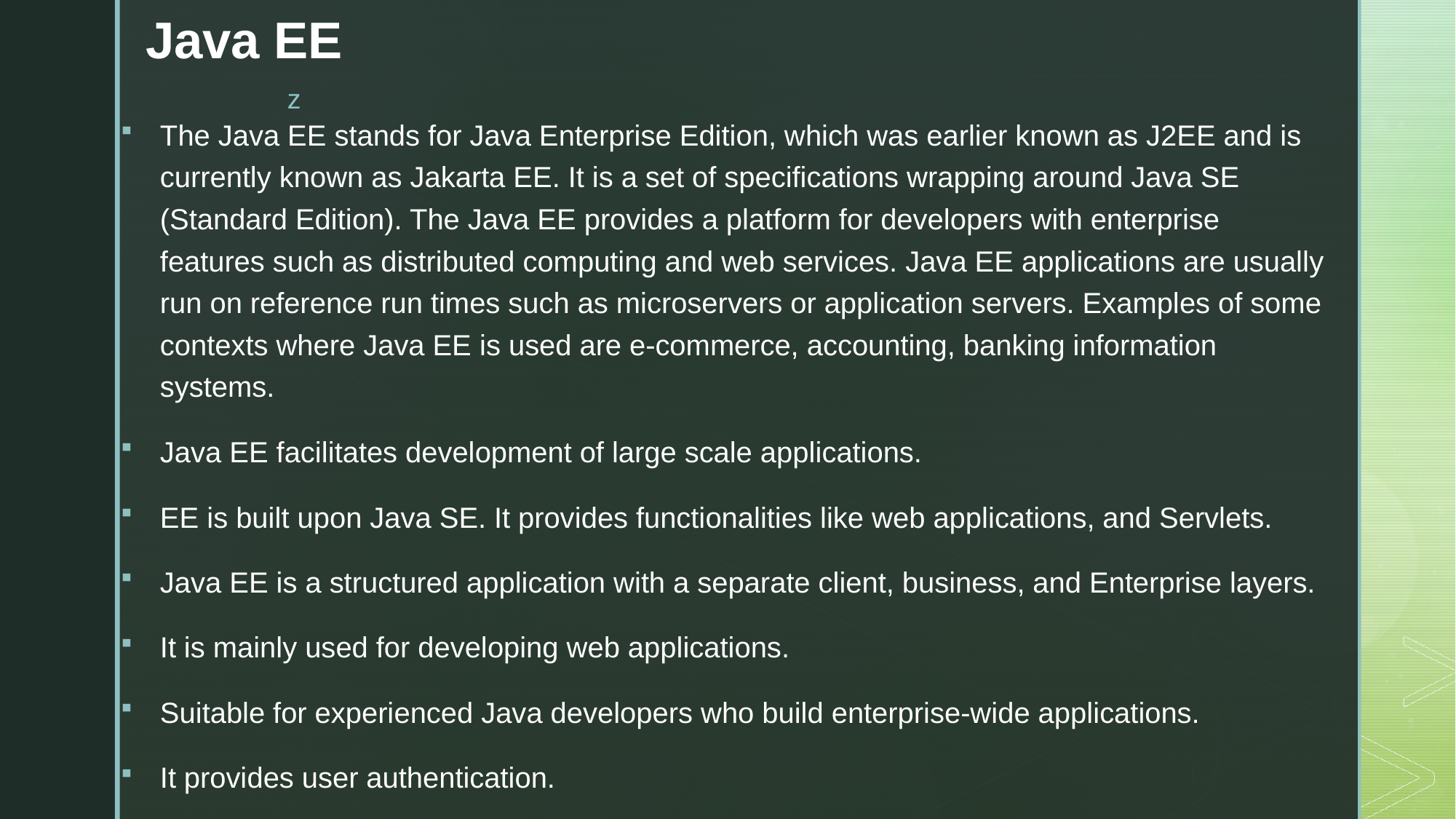

# Java EE

The Java EE stands for Java Enterprise Edition, which was earlier known as J2EE and is currently known as Jakarta EE. It is a set of specifications wrapping around Java SE (Standard Edition). The Java EE provides a platform for developers with enterprise features such as distributed computing and web services. Java EE applications are usually run on reference run times such as microservers or application servers. Examples of some contexts where Java EE is used are e-commerce, accounting, banking information systems.
Java EE facilitates development of large scale applications.
EE is built upon Java SE. It provides functionalities like web applications, and Servlets.
Java EE is a structured application with a separate client, business, and Enterprise layers.
It is mainly used for developing web applications.
Suitable for experienced Java developers who build enterprise-wide applications.
It provides user authentication.